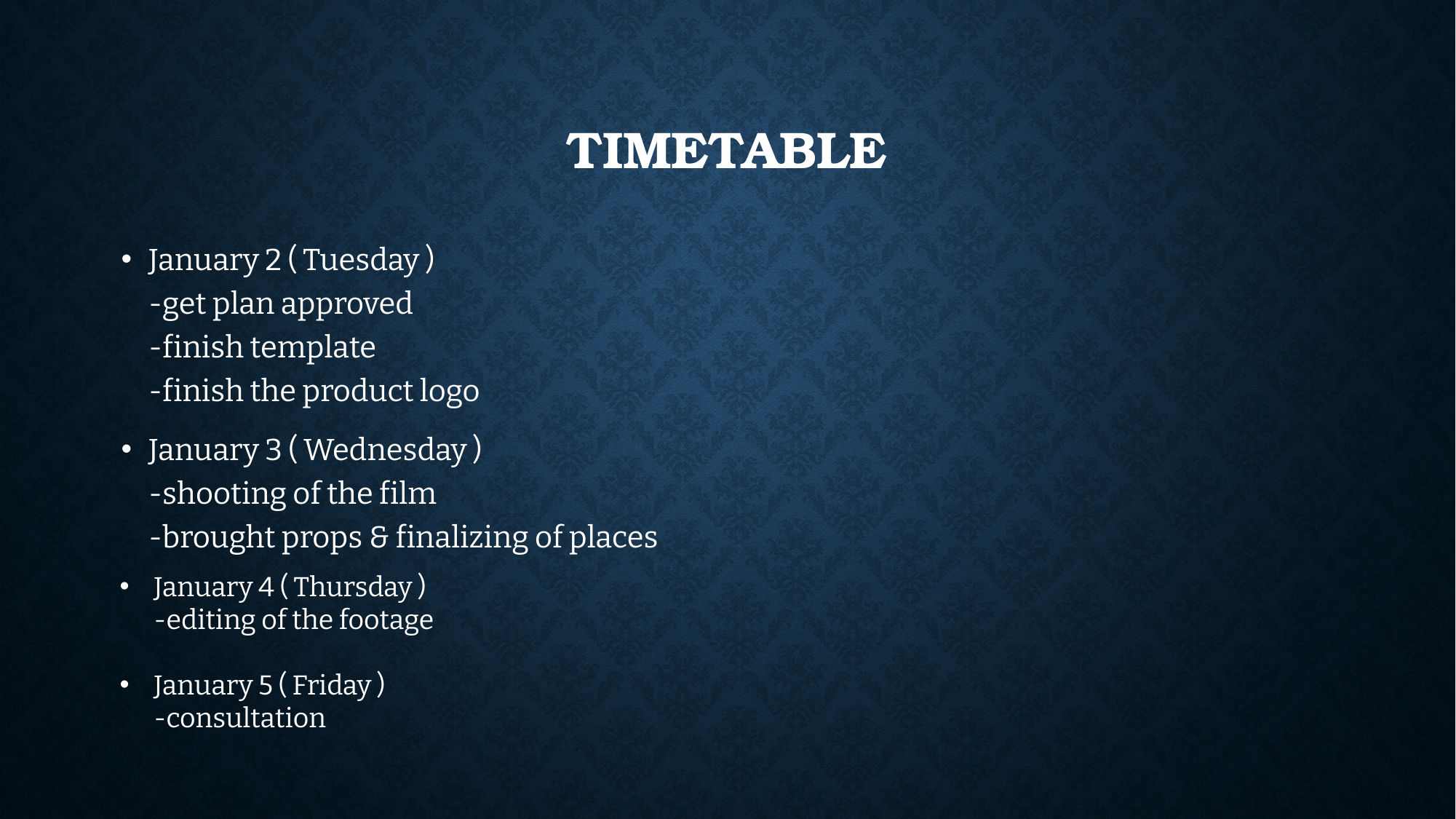

# Timetable
January 2 ( Tuesday )
-get plan approved
-finish template
-finish the product logo
January 3 ( Wednesday )
-shooting of the film
-brought props & finalizing of places
January 4 ( Thursday )
-editing of the footage

January 5 ( Friday )
-consultation